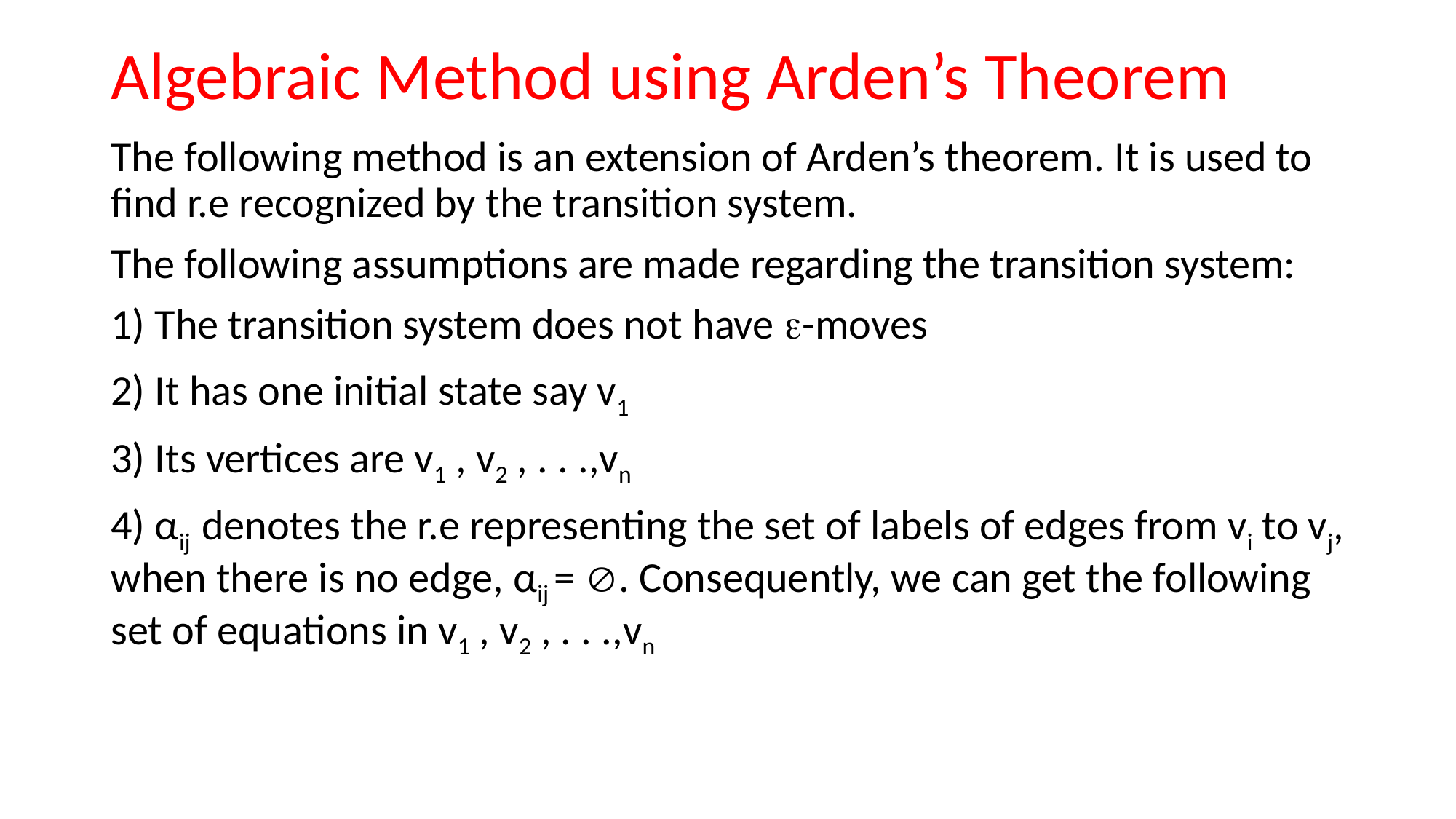

# Algebraic Method using Arden’s Theorem
The following method is an extension of Arden’s theorem. It is used to find r.e recognized by the transition system.
The following assumptions are made regarding the transition system:
1) The transition system does not have ε-moves
2) It has one initial state say v1
3) Its vertices are v1 , v2 , . . .,vn
4) αij  denotes the r.e representing the set of labels of edges from vi to vj, when there is no edge, αij = ∅. Consequently, we can get the following set of equations in v1 , v2 , . . .,vn